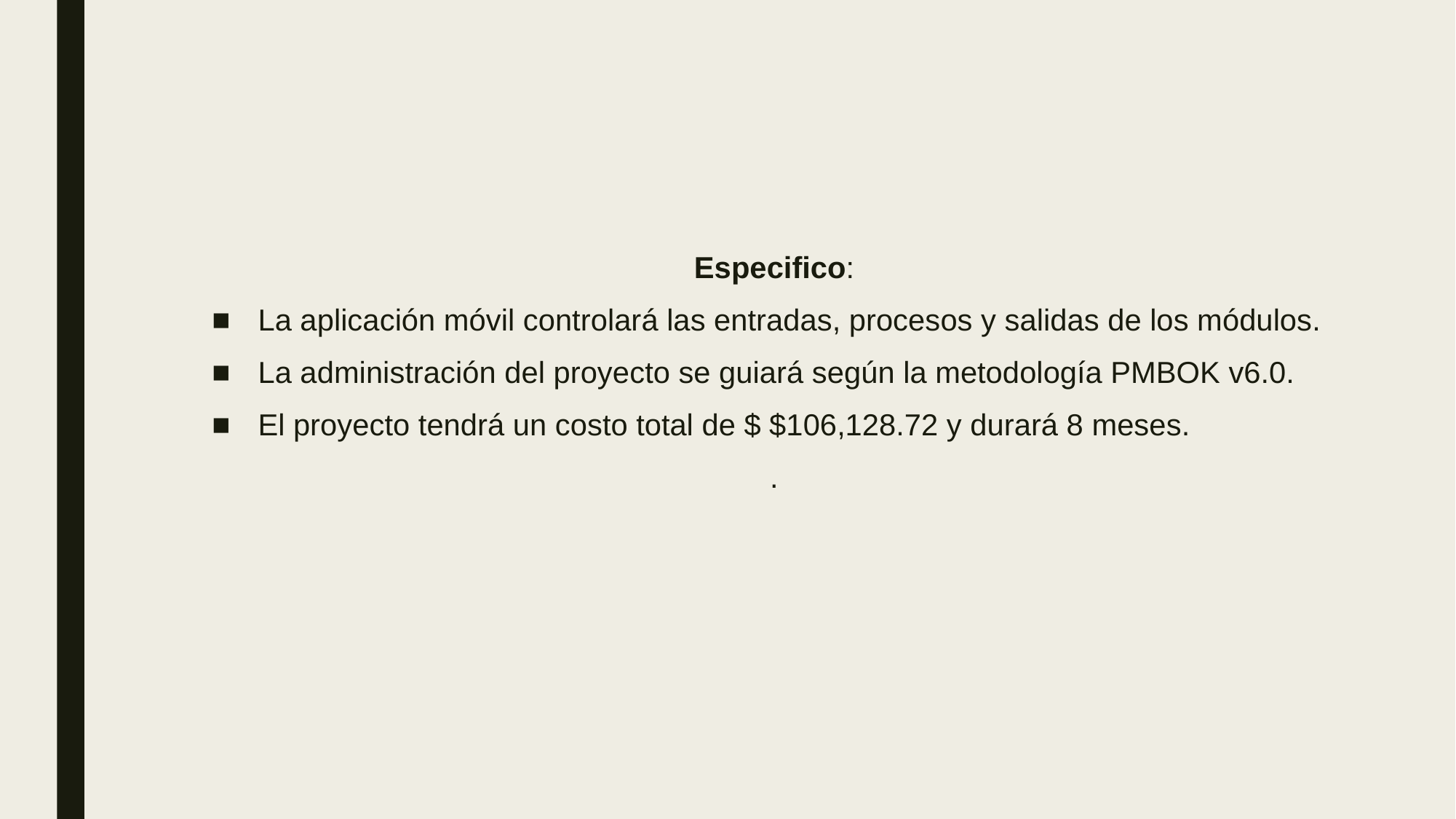

Especifico:
La aplicación móvil controlará las entradas, procesos y salidas de los módulos.
La administración del proyecto se guiará según la metodología PMBOK v6.0.
El proyecto tendrá un costo total de $ $106,128.72 y durará 8 meses.
.